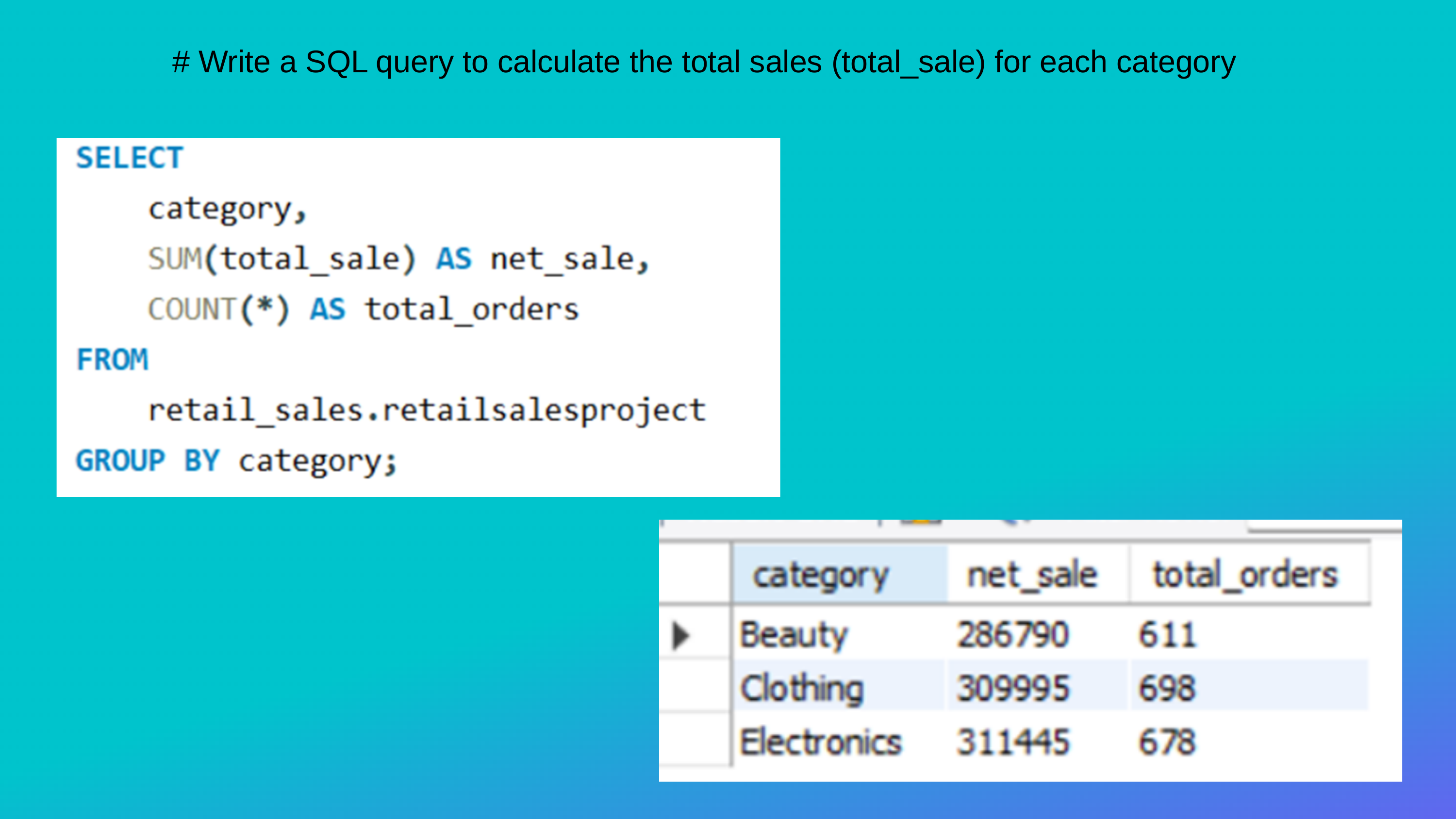

# Write a SQL query to calculate the total sales (total_sale) for each category